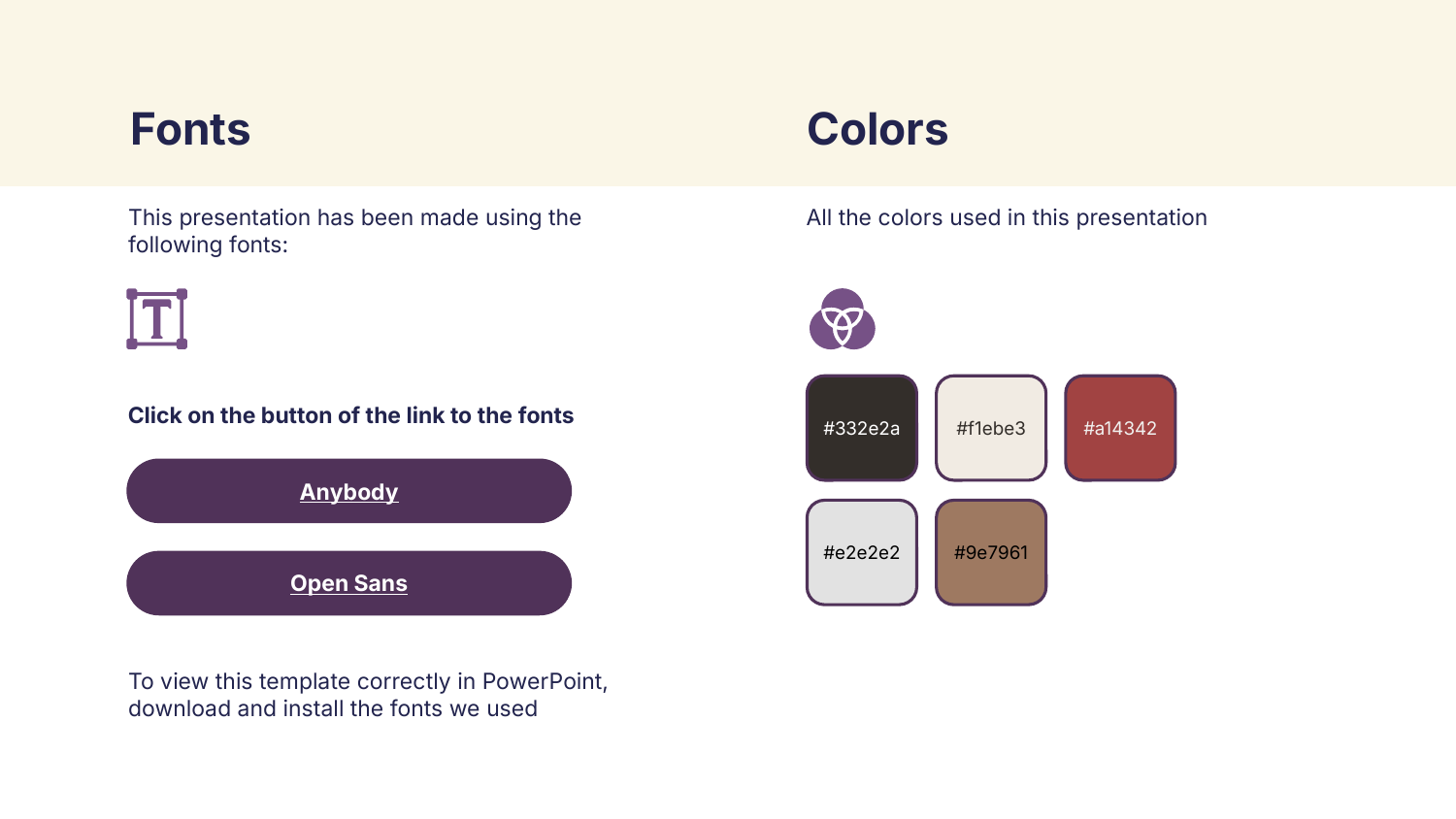

# Fonts
Colors
This presentation has been made using the following fonts:
All the colors used in this presentation

Click on the button of the link to the fonts
#332e2a
#f1ebe3
#a14342
Anybody

#e2e2e2
#9e7961
Open Sans
To view this template correctly in PowerPoint, download and install the fonts we used